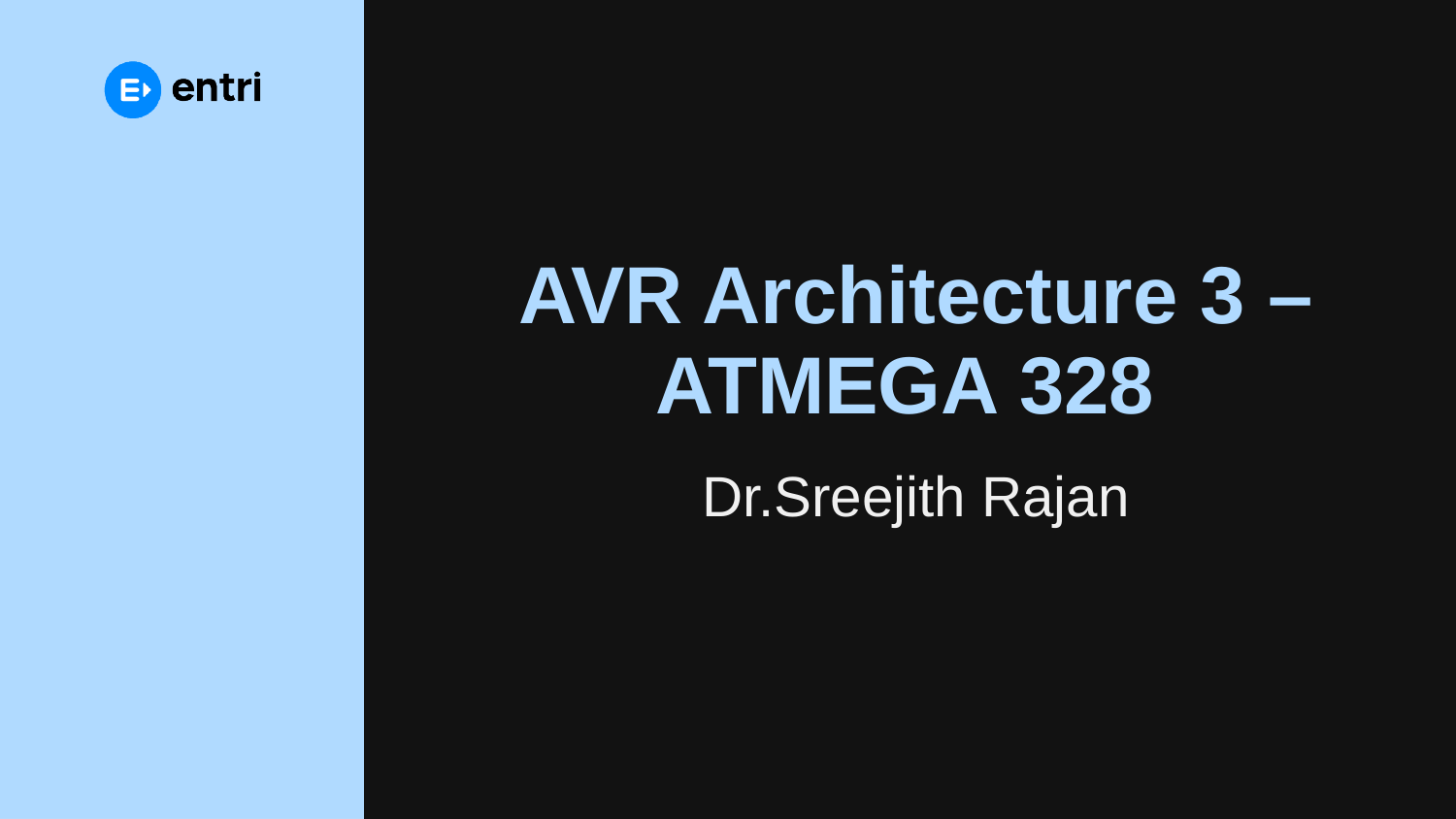

# AVR Architecture 3 – ATMEGA 328
Dr.Sreejith Rajan